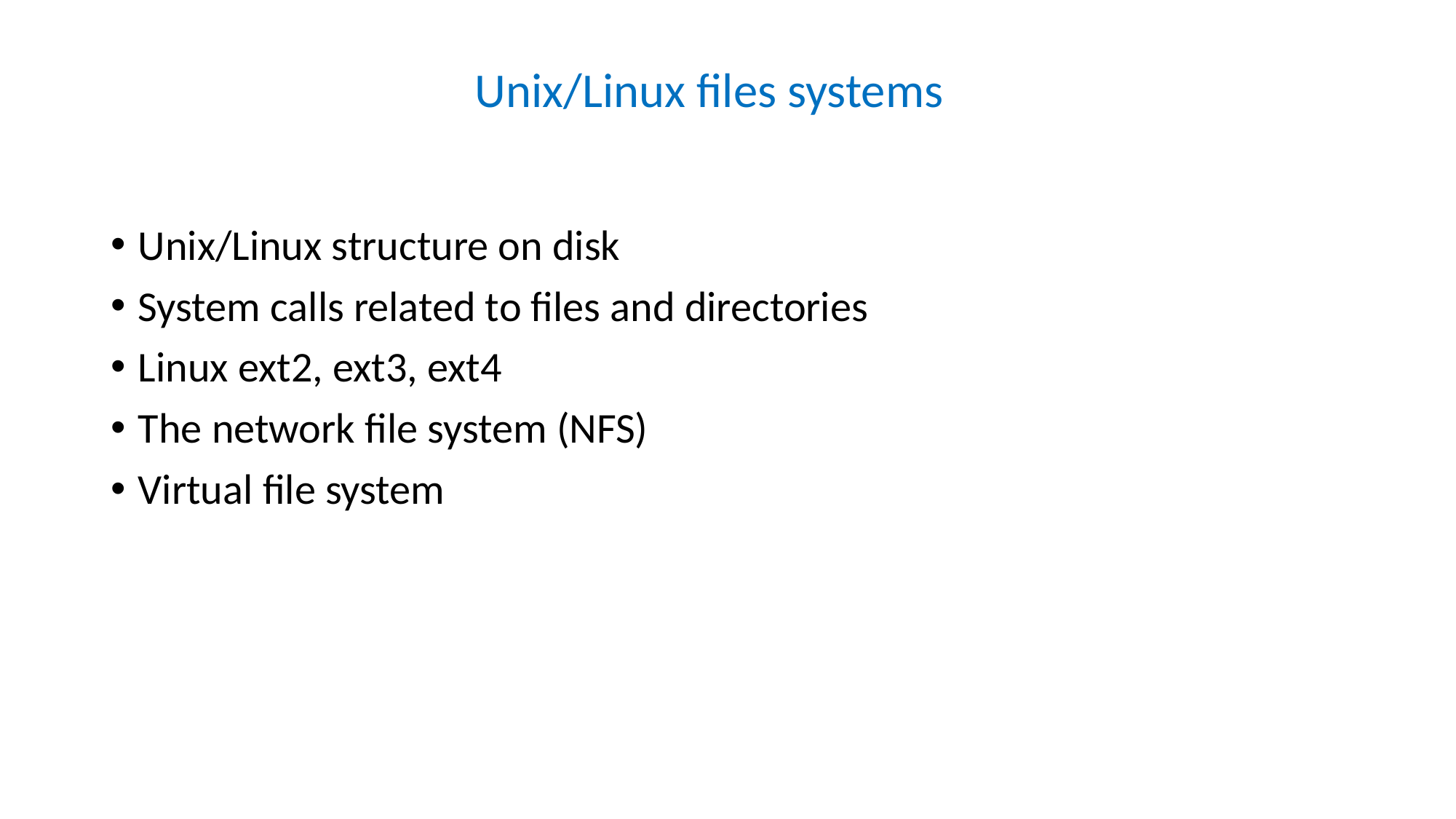

# Unix/Linux files systems
Unix/Linux structure on disk
System calls related to files and directories
Linux ext2, ext3, ext4
The network file system (NFS)
Virtual file system